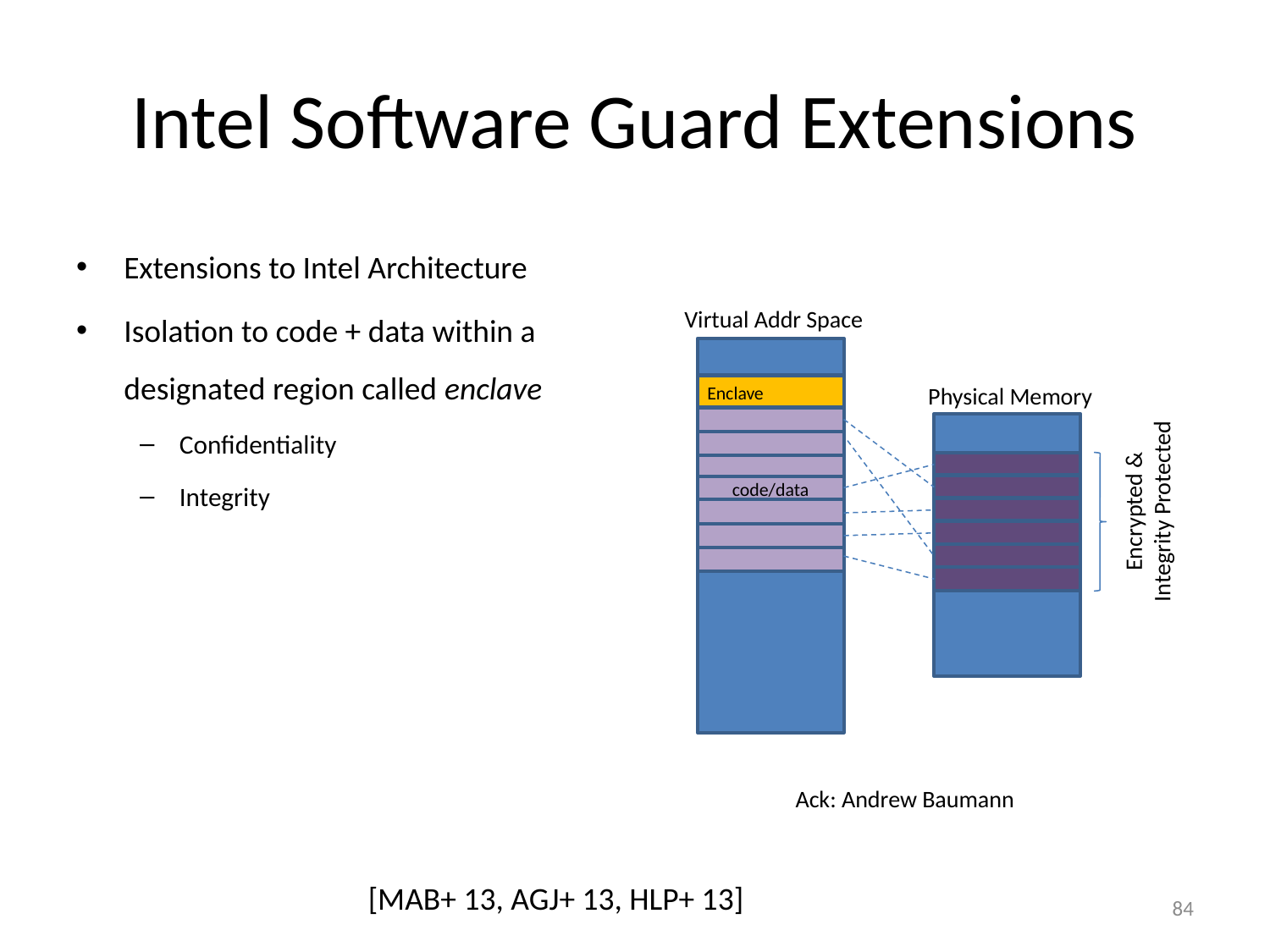

# Intel Software Guard Extensions
Extensions to Intel Architecture
Isolation to code + data within a designated region called enclave
Confidentiality
Integrity
Virtual Addr Space

Enclave
Physical Memory

Encrypted &
Integrity Protected
code/data

Ack: Andrew Baumann
[MAB+ 13, AGJ+ 13, HLP+ 13]
84